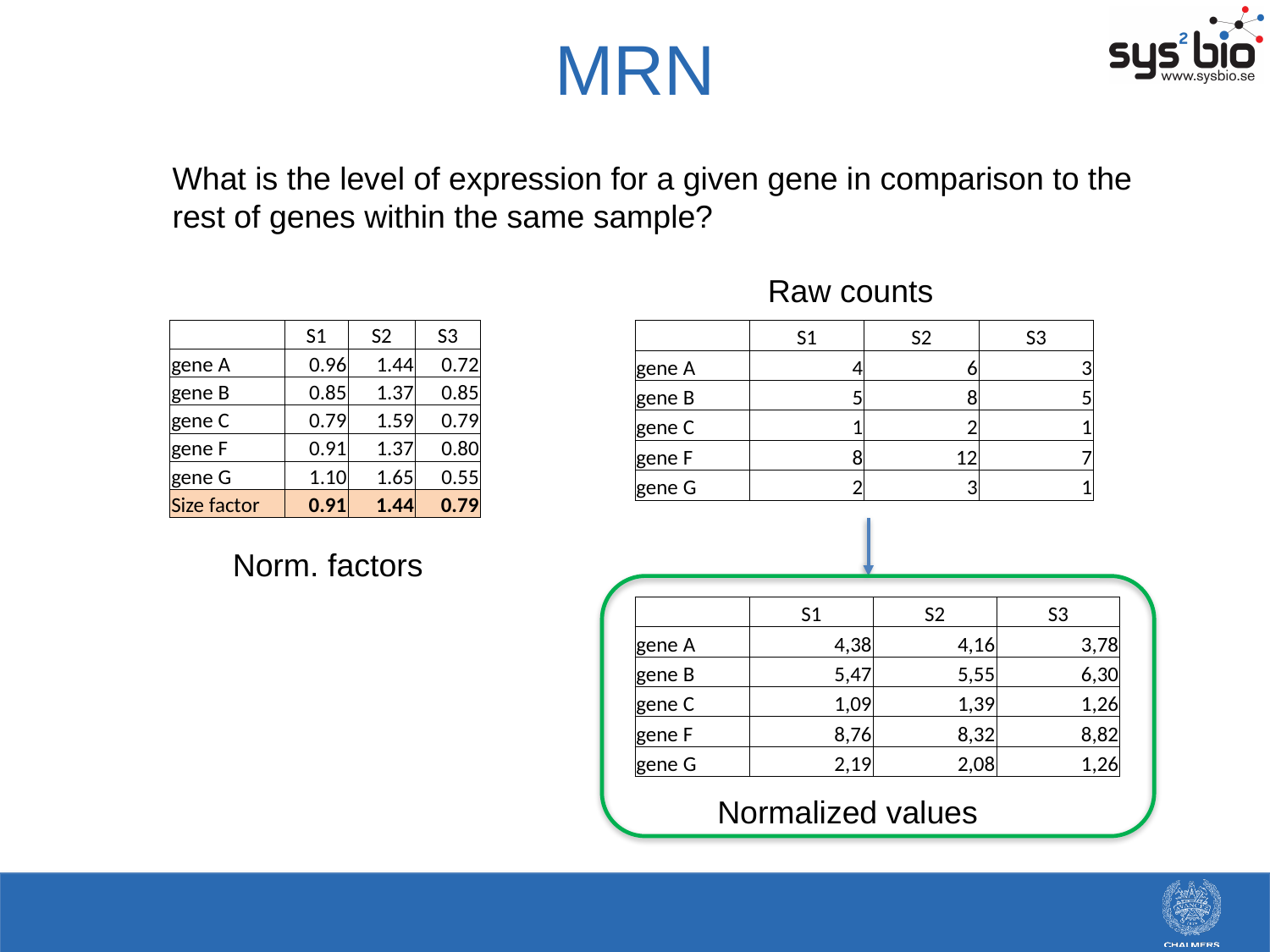

MRN
What is the level of expression for a given gene in comparison to the rest of genes within the same sample?
Raw counts
|  | S1 | S2 | S3 |
| --- | --- | --- | --- |
| gene A | 0.96 | 1.44 | 0.72 |
| gene B | 0.85 | 1.37 | 0.85 |
| gene C | 0.79 | 1.59 | 0.79 |
| gene F | 0.91 | 1.37 | 0.80 |
| gene G | 1.10 | 1.65 | 0.55 |
| Size factor | 0.91 | 1.44 | 0.79 |
|  | S1 | S2 | S3 |
| --- | --- | --- | --- |
| gene A | 4 | 6 | 3 |
| gene B | 5 | 8 | 5 |
| gene C | 1 | 2 | 1 |
| gene F | 8 | 12 | 7 |
| gene G | 2 | 3 | 1 |
Norm. factors

|  | S1 | S2 | S3 |
| --- | --- | --- | --- |
| gene A | 4,38 | 4,16 | 3,78 |
| gene B | 5,47 | 5,55 | 6,30 |
| gene C | 1,09 | 1,39 | 1,26 |
| gene F | 8,76 | 8,32 | 8,82 |
| gene G | 2,19 | 2,08 | 1,26 |
Normalized values